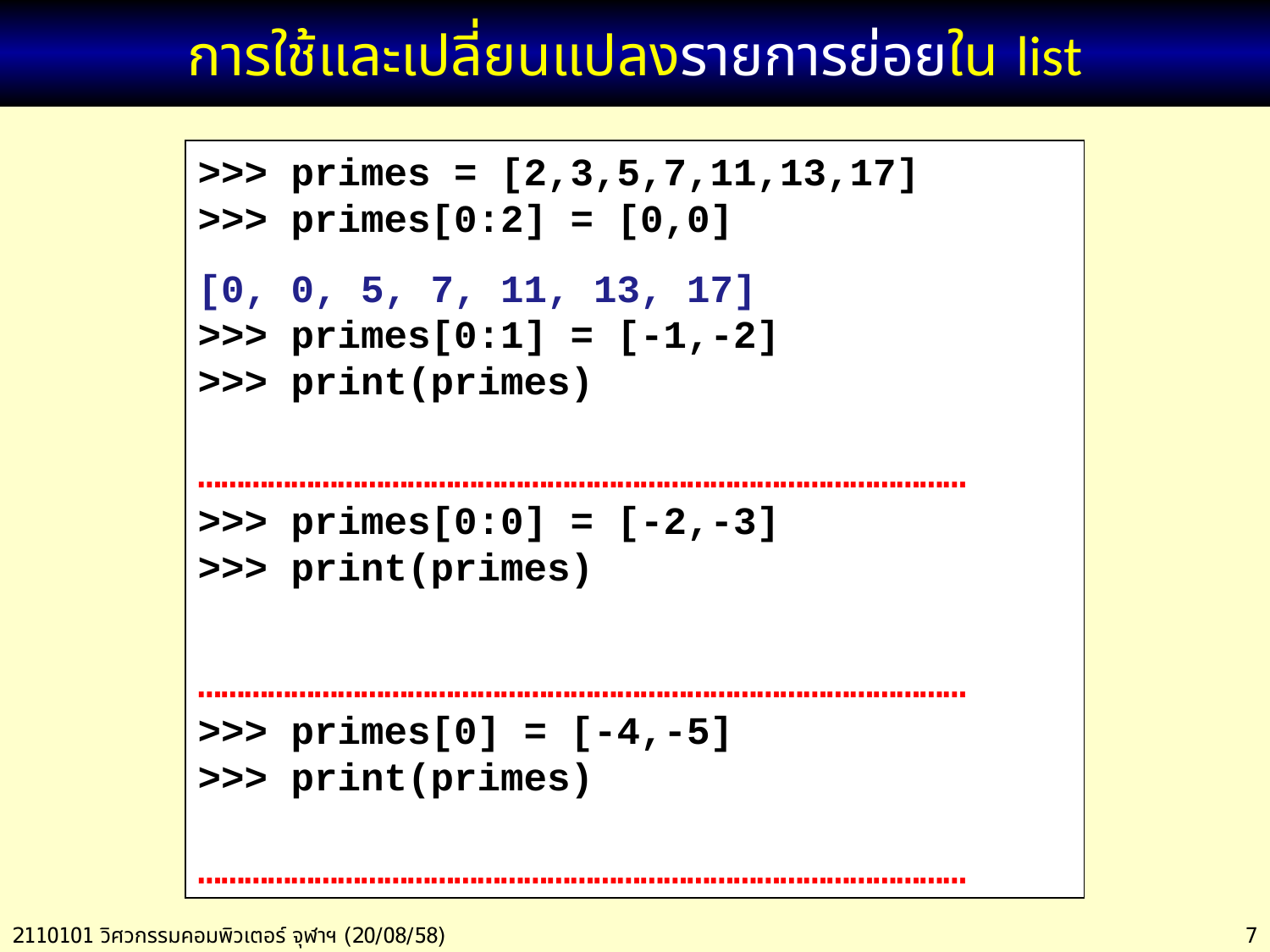

# การใช้และเปลี่ยนแปลงรายการย่อยใน list
>>> primes = [2,3,5,7,11,13,17]
>>> primes[0:2] = [0,0]
[0, 0, 5, 7, 11, 13, 17]
>>> primes[0:1] = [-1,-2]
>>> print(primes)
………………………………………………………………………………………
>>> primes[0:0] = [-2,-3]
>>> print(primes)
………………………………………………………………………………………
>>> primes[0] = [-4,-5]
>>> print(primes)
………………………………………………………………………………………